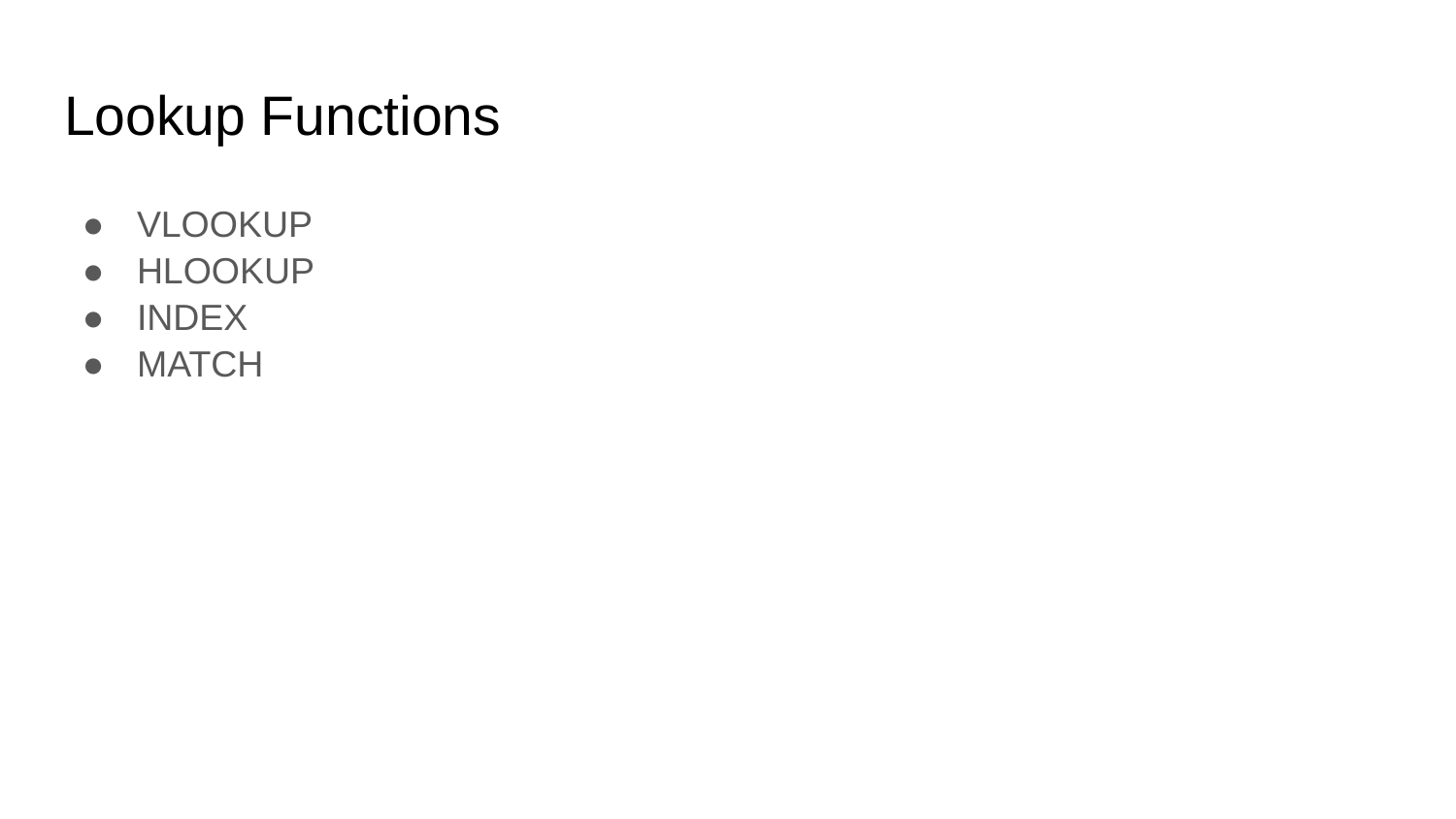

# Lookup Functions
VLOOKUP
HLOOKUP
INDEX
MATCH